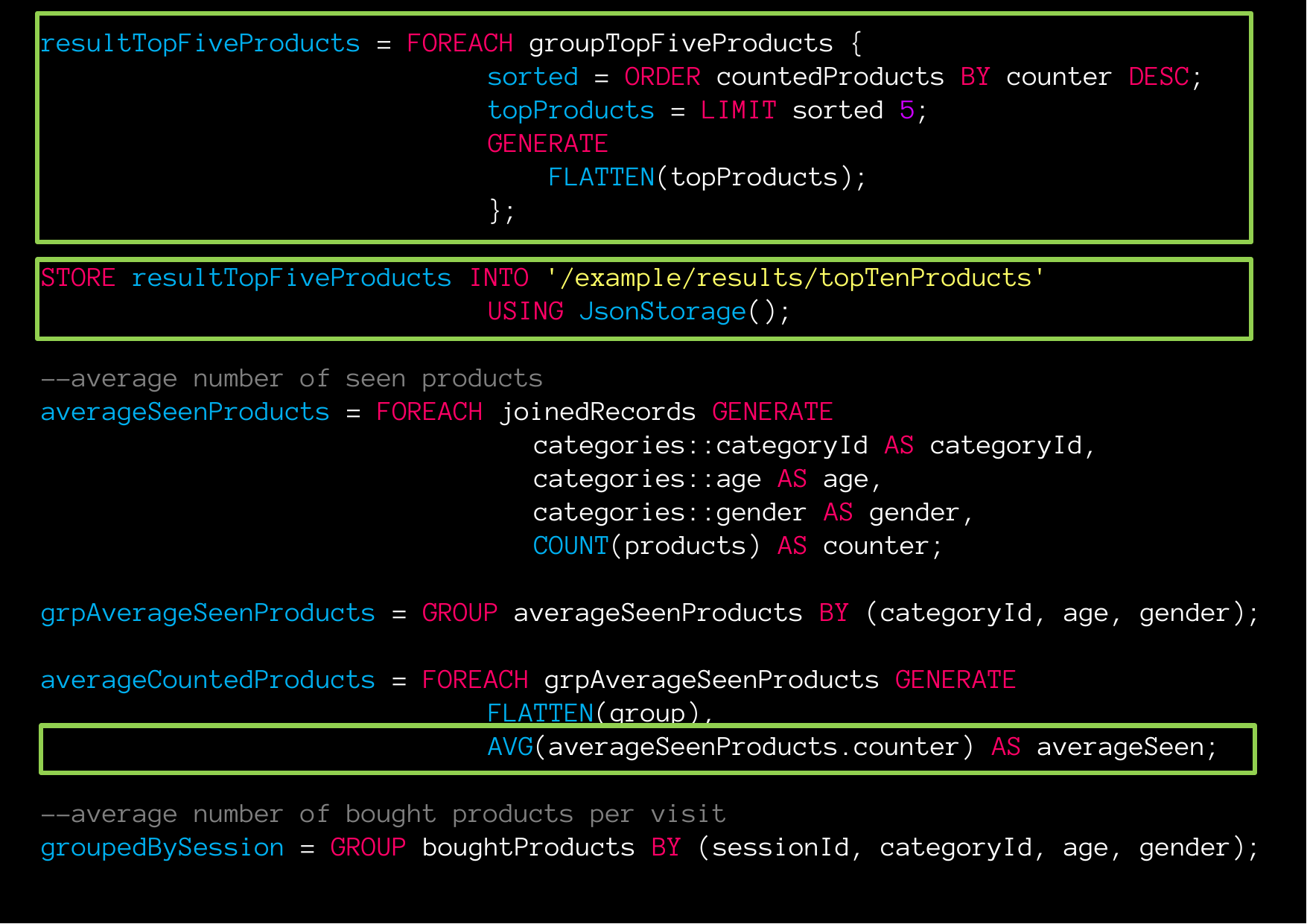

resultTopFiveProducts = FOREACH groupTopFiveProducts {
				sorted = ORDER countedProducts BY counter DESC;
				topProducts = LIMIT sorted 5;
				GENERATE
				    FLATTEN(topProducts);
				};

STORE resultTopFiveProducts INTO '/example/results/topTenProducts'
				USING JsonStorage();

--average number of seen products
averageSeenProducts = FOREACH joinedRecords GENERATE
				   categories::categoryId AS categoryId,
				   categories::age AS age,								   categories::gender AS gender,							   COUNT(products) AS counter;

grpAverageSeenProducts = GROUP averageSeenProducts BY (categoryId, age, gender);

averageCountedProducts = FOREACH grpAverageSeenProducts GENERATE							FLATTEN(group),									AVG(averageSeenProducts.counter) AS averageSeen;

--average number of bought products per visit
groupedBySession = GROUP boughtProducts BY (sessionId, categoryId, age, gender);